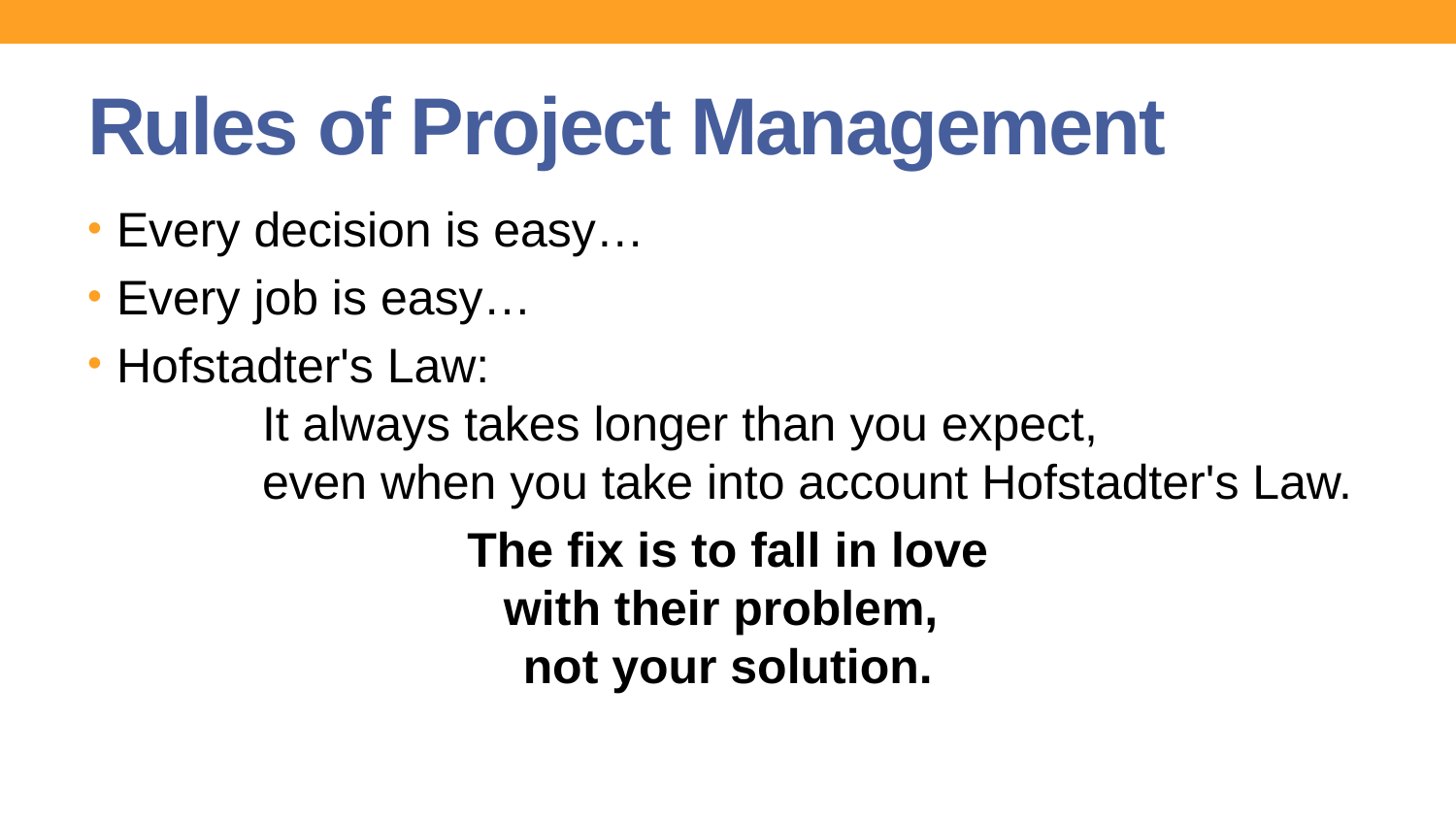

# Rules of Project Management
Every decision is easy…
Every job is easy…
Hofstadter's Law:
	It always takes longer than you expect,
	even when you take into account Hofstadter's Law.
The fix is to fall in love
with their problem,
not your solution.